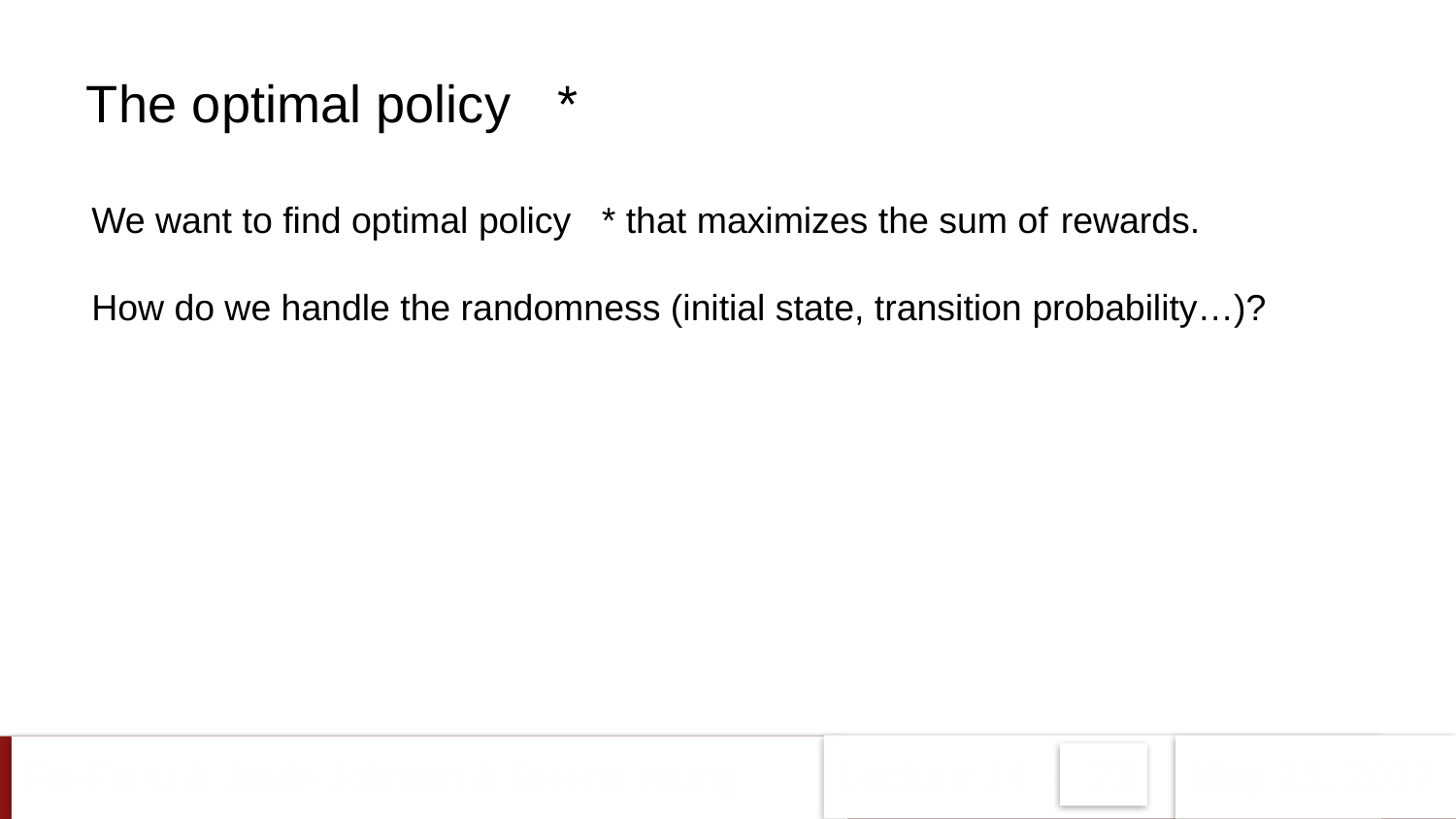

The optimal policy   *
We want to find optimal policy   * that maximizes the sum of rewards. How do we handle the randomness (initial state, transition probability…)?

Fei-Fei Li & Justin Johnson & Serena Yeung	Lecture 14 -   23	May 23, 2017